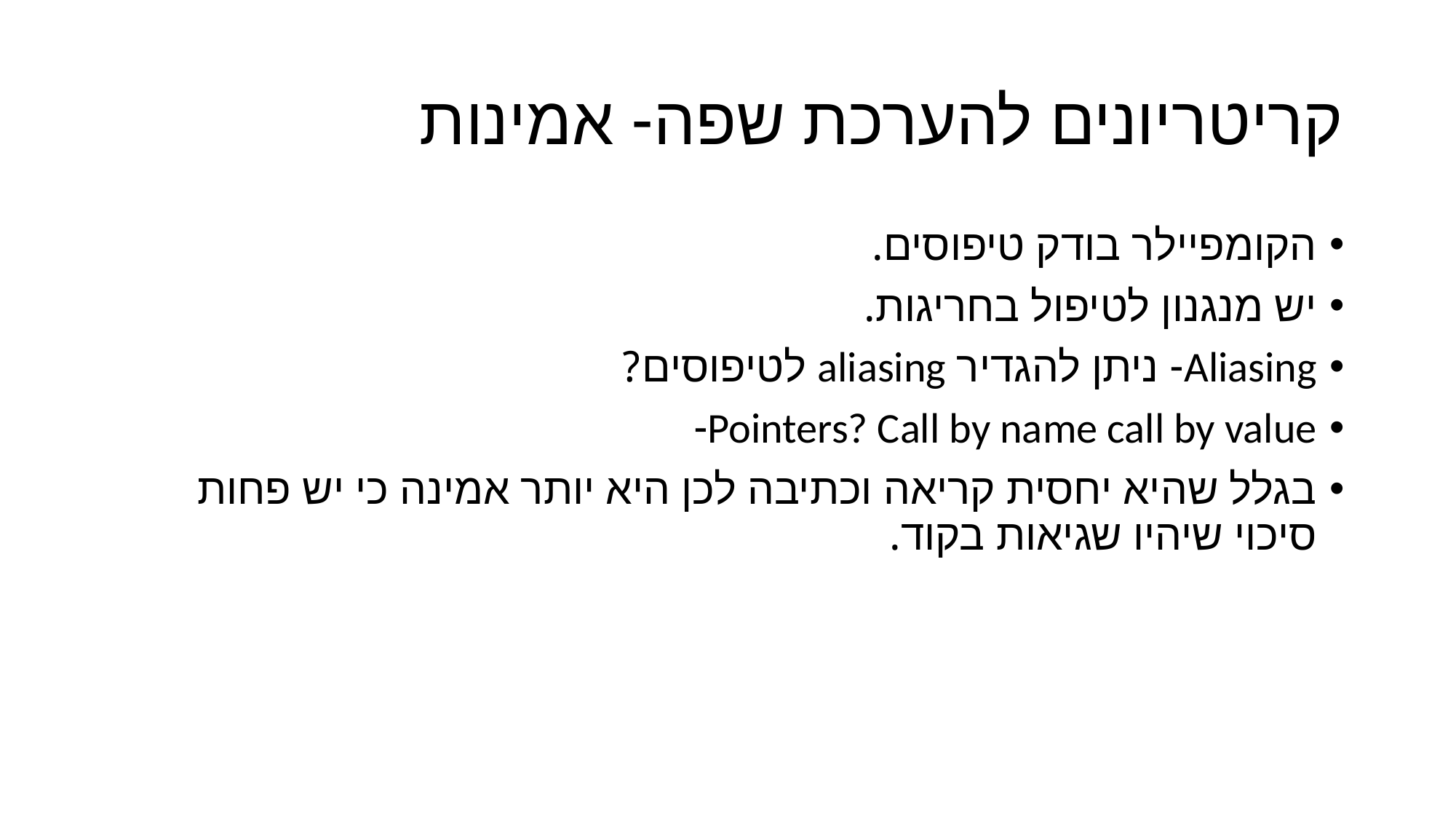

# קריטריונים להערכת שפה- אמינות
הקומפיילר בודק טיפוסים.
יש מנגנון לטיפול בחריגות.
Aliasing- ניתן להגדיר aliasing לטיפוסים?
Pointers? Call by name call by value-
בגלל שהיא יחסית קריאה וכתיבה לכן היא יותר אמינה כי יש פחות סיכוי שיהיו שגיאות בקוד.